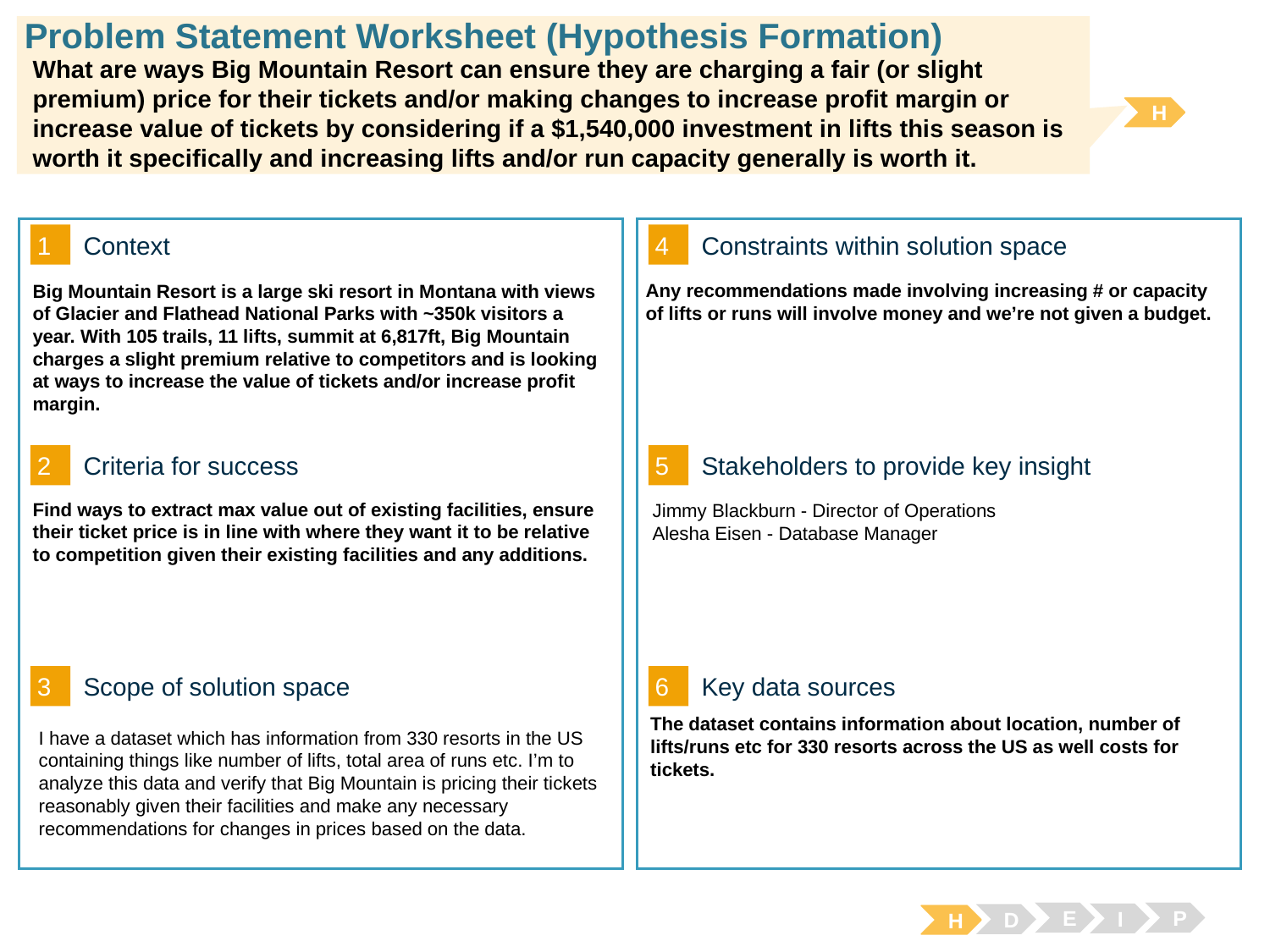

# Problem Statement Worksheet (Hypothesis Formation)

What are ways Big Mountain Resort can ensure they are charging a fair (or slight premium) price for their tickets and/or making changes to increase profit margin or increase value of tickets by considering if a $1,540,000 investment in lifts this season is worth it specifically and increasing lifts and/or run capacity generally is worth it.

H

1
4
Context
Constraints within solution space
Any recommendations made involving increasing # or capacity of lifts or runs will involve money and we’re not given a budget.
Big Mountain Resort is a large ski resort in Montana with views of Glacier and Flathead National Parks with ~350k visitors a year. With 105 trails, 11 lifts, summit at 6,817ft, Big Mountain charges a slight premium relative to competitors and is looking at ways to increase the value of tickets and/or increase profit margin.
2
5
Criteria for success
Stakeholders to provide key insight
Find ways to extract max value out of existing facilities, ensure their ticket price is in line with where they want it to be relative to competition given their existing facilities and any additions.
Jimmy Blackburn - Director of Operations
Alesha Eisen - Database Manager
3
6
Key data sources
Scope of solution space
The dataset contains information about location, number of lifts/runs etc for 330 resorts across the US as well costs for tickets.
I have a dataset which has information from 330 resorts in the US containing things like number of lifts, total area of runs etc. I’m to analyze this data and verify that Big Mountain is pricing their tickets reasonably given their facilities and make any necessary recommendations for changes in prices based on the data.
E
P
I
D
H